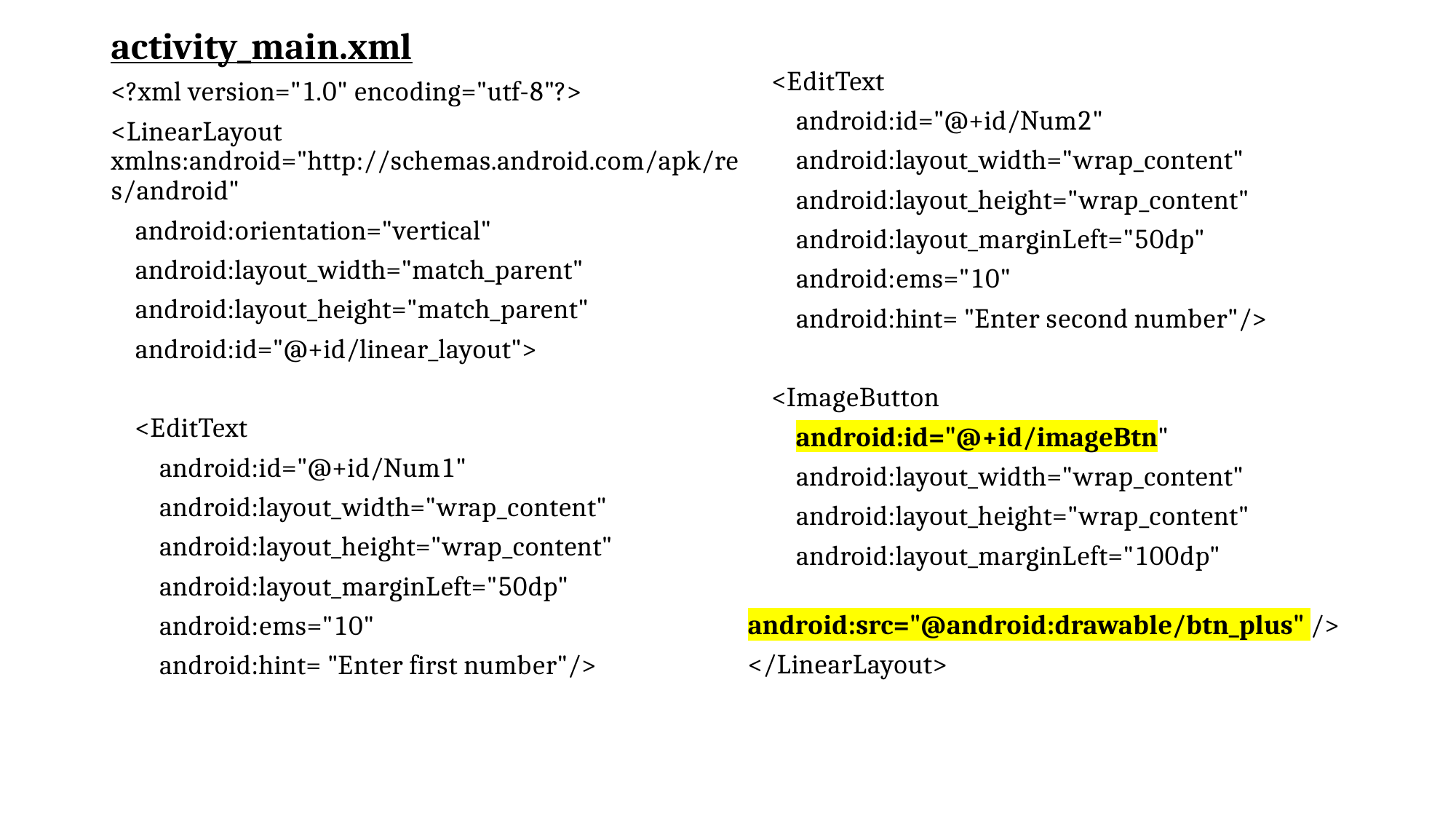

activity_main.xml
<?xml version="1.0" encoding="utf-8"?>
<LinearLayout xmlns:android="http://schemas.android.com/apk/res/android"
    android:orientation="vertical"
    android:layout_width="match_parent"
    android:layout_height="match_parent"
    android:id="@+id/linear_layout">

    <EditText
        android:id="@+id/Num1"
        android:layout_width="wrap_content"
        android:layout_height="wrap_content"
        android:layout_marginLeft="50dp"
        android:ems="10"
        android:hint= "Enter first number"/>

    <EditText
        android:id="@+id/Num2"
        android:layout_width="wrap_content"
        android:layout_height="wrap_content"
        android:layout_marginLeft="50dp"
        android:ems="10"
        android:hint= "Enter second number"/>

    <ImageButton
        android:id="@+id/imageBtn"
        android:layout_width="wrap_content"
        android:layout_height="wrap_content"
        android:layout_marginLeft="100dp"
        android:src="@android:drawable/btn_plus" />
</LinearLayout>